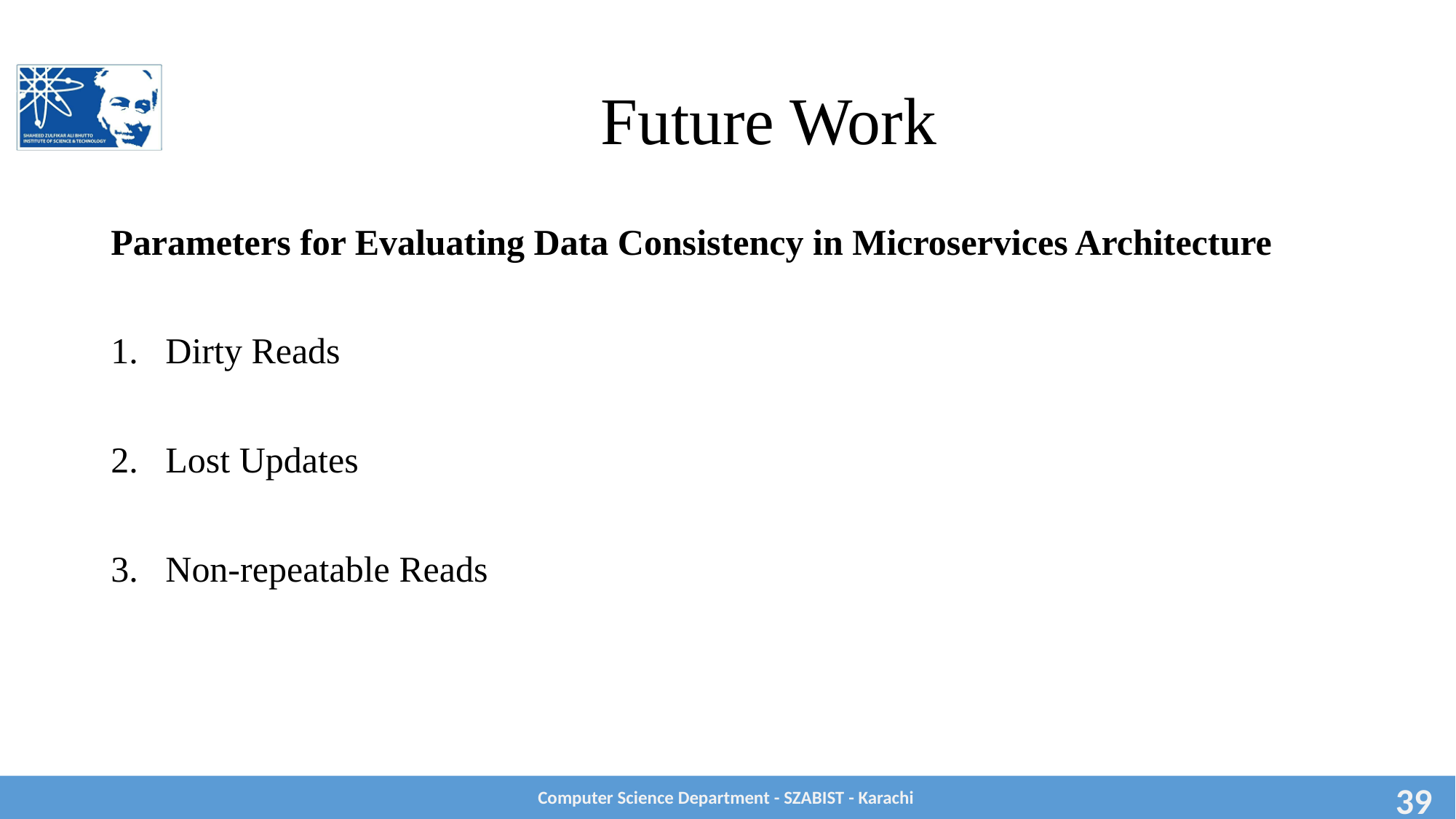

# Future Work
Parameters for Evaluating Data Consistency in Microservices Architecture

Dirty Reads

Lost Updates

Non-repeatable Reads
Computer Science Department - SZABIST - Karachi
39